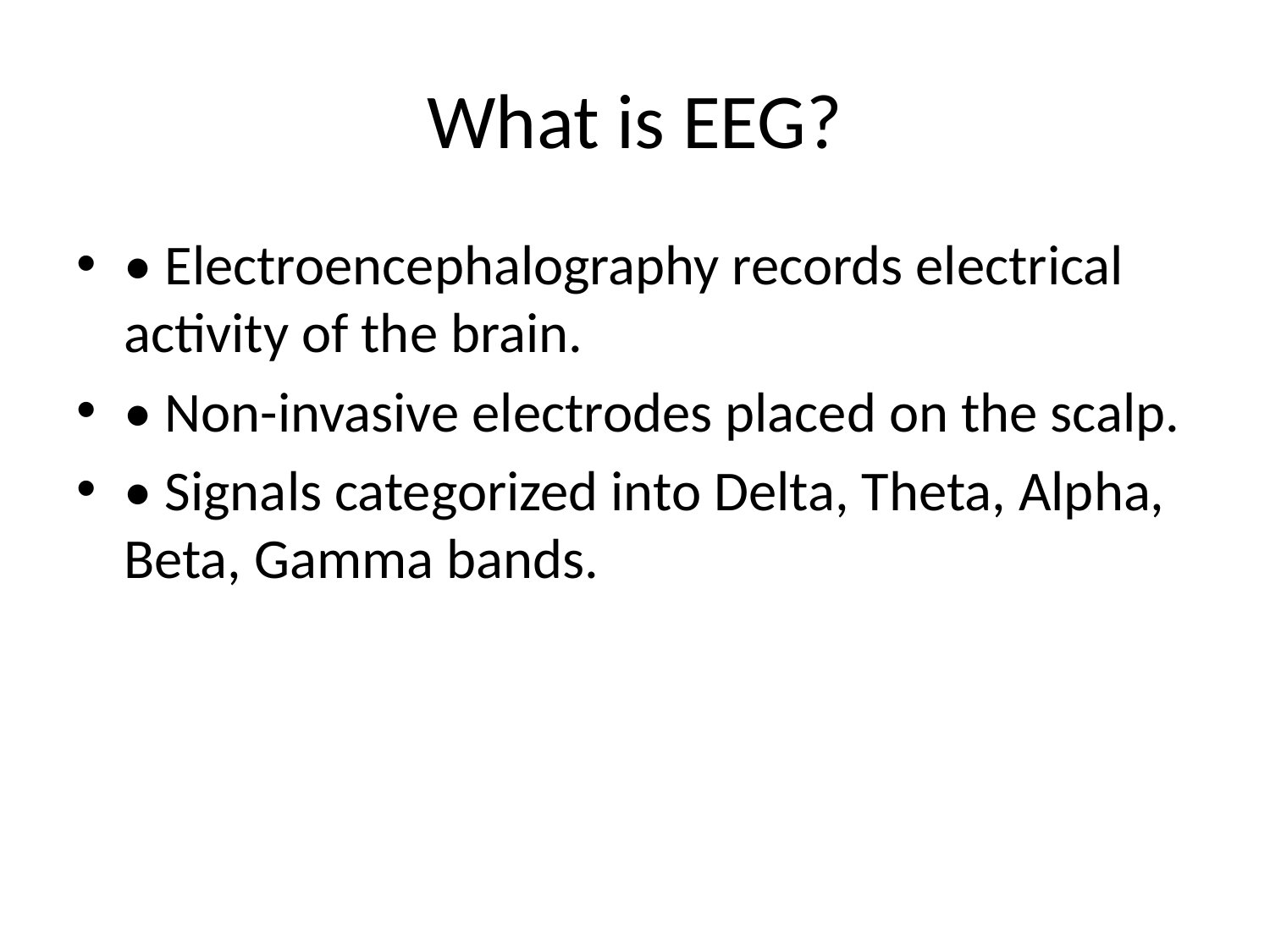

# What is EEG?
• Electroencephalography records electrical activity of the brain.
• Non-invasive electrodes placed on the scalp.
• Signals categorized into Delta, Theta, Alpha, Beta, Gamma bands.